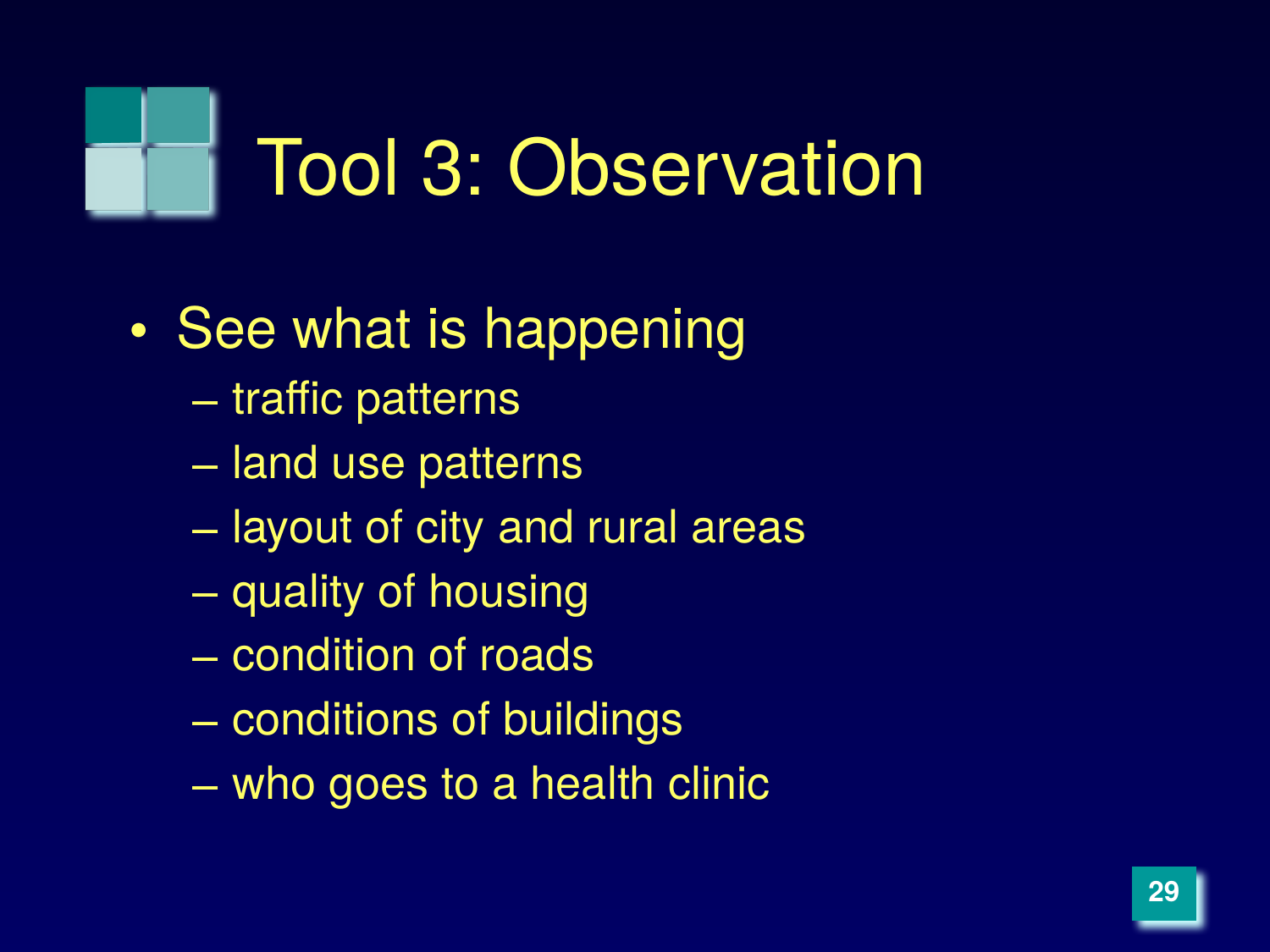

# Tool 3: Observation
See what is happening
traffic patterns
land use patterns
layout of city and rural areas
quality of housing
condition of roads
conditions of buildings
who goes to a health clinic
29